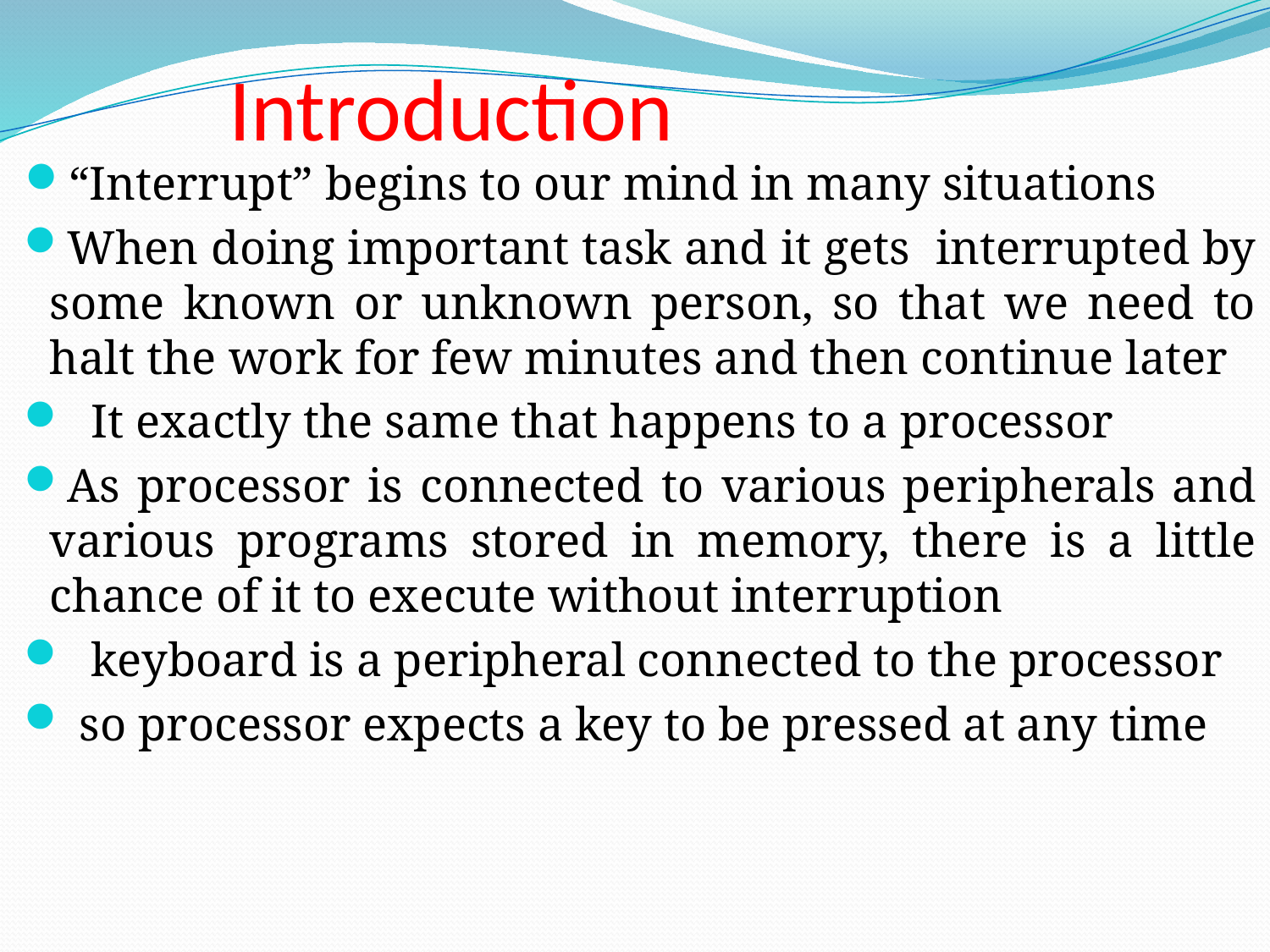

# Introduction
“Interrupt” begins to our mind in many situations
When doing important task and it gets  interrupted by some known or unknown person, so that we need to halt the work for few minutes and then continue later
  It exactly the same that happens to a processor
As processor is connected to various peripherals and various programs stored in memory, there is a little chance of it to execute without interruption
  keyboard is a peripheral connected to the processor
 so processor expects a key to be pressed at any time